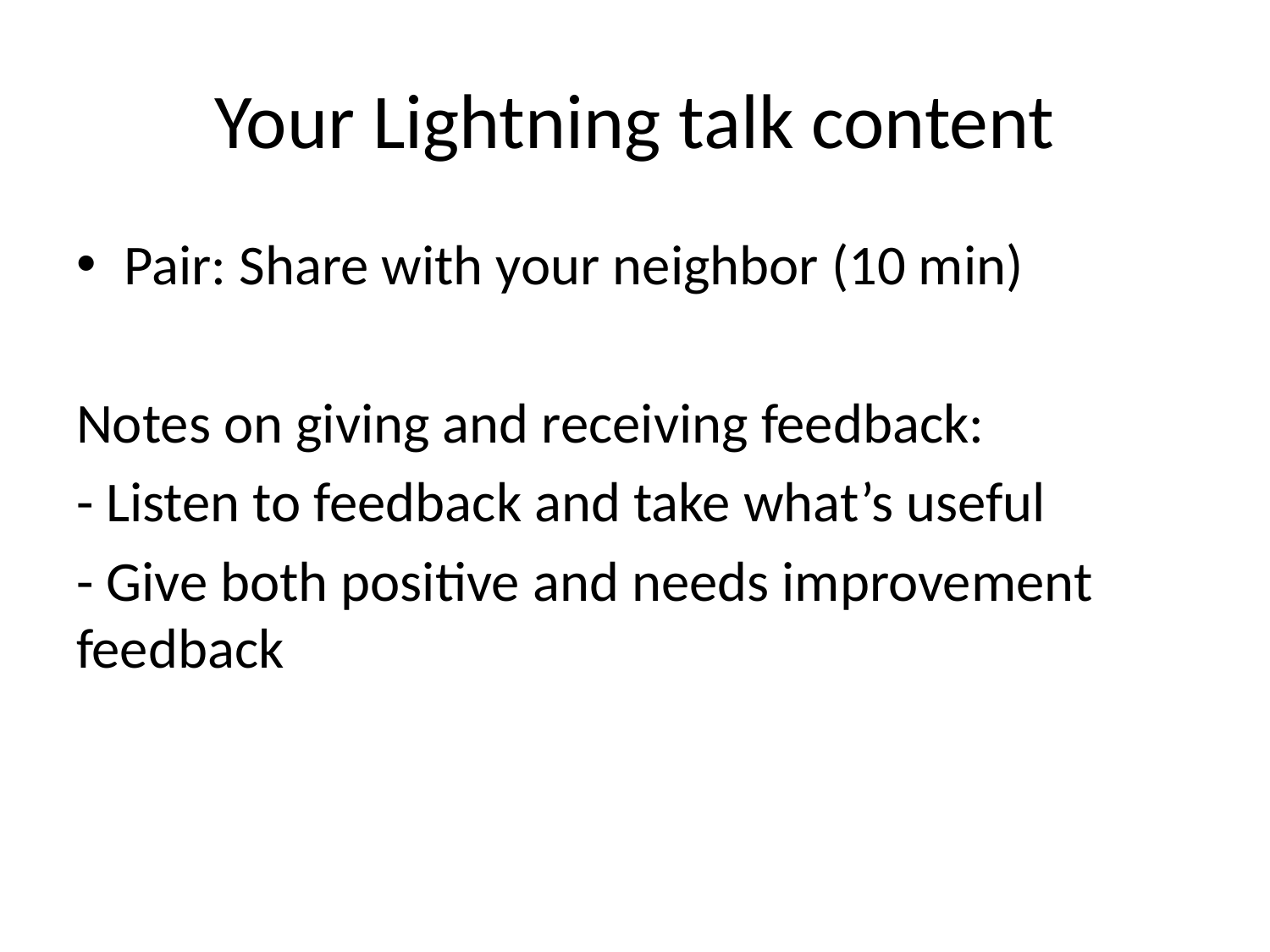

# Your Lightning talk content
Pair: Share with your neighbor (10 min)

Notes on giving and receiving feedback:
- Listen to feedback and take what’s useful
- Give both positive and needs improvement feedback